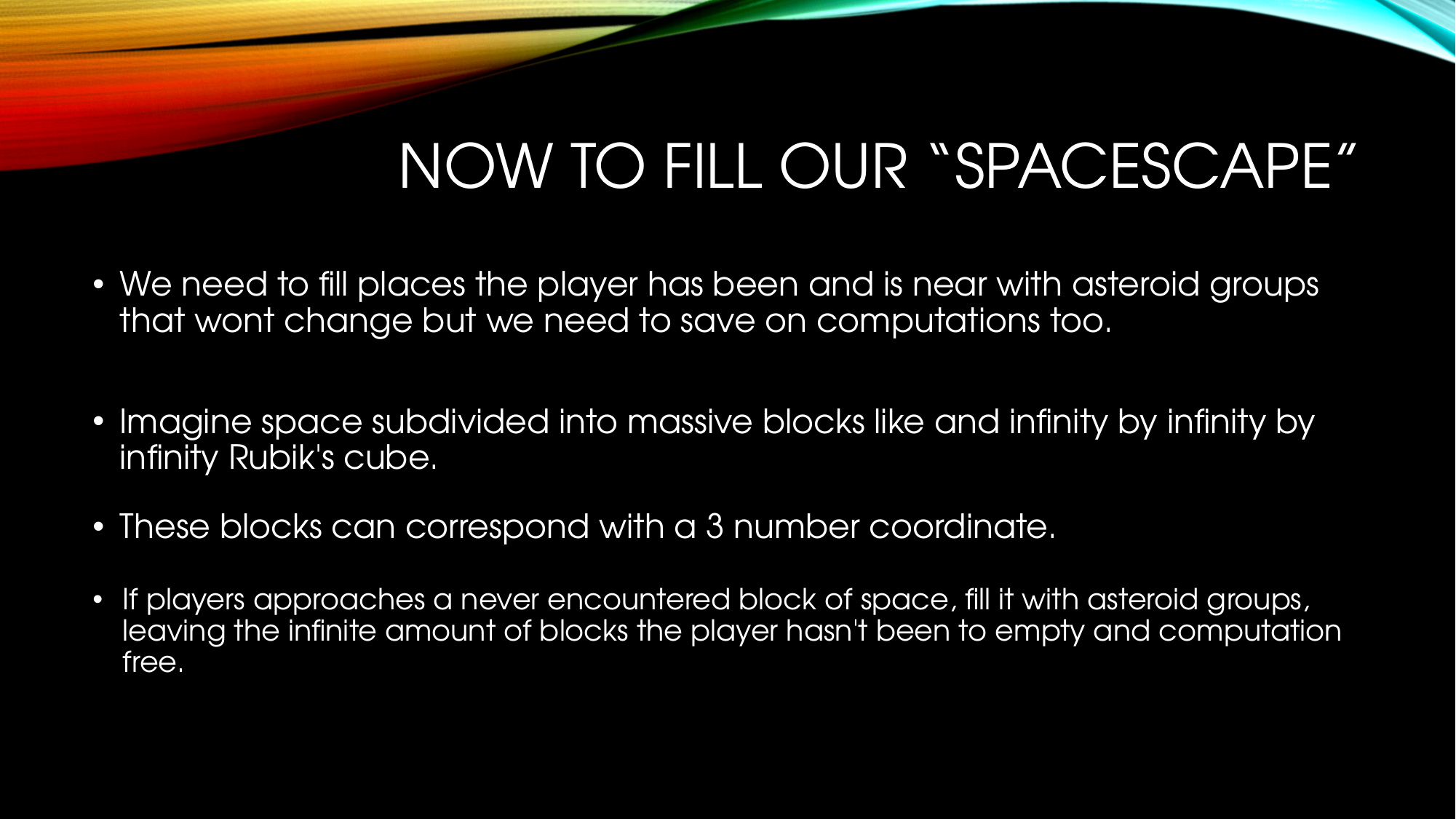

Now to fill our “spacescape”
We need to fill places the player has been and is near with asteroid groups that wont change but we need to save on computations too.
Imagine space subdivided into massive blocks like and infinity by infinity by infinity Rubik's cube.
These blocks can correspond with a 3 number coordinate.
If players approaches a never encountered block of space, fill it with asteroid groups, leaving the infinite amount of blocks the player hasn't been to empty and computation free.